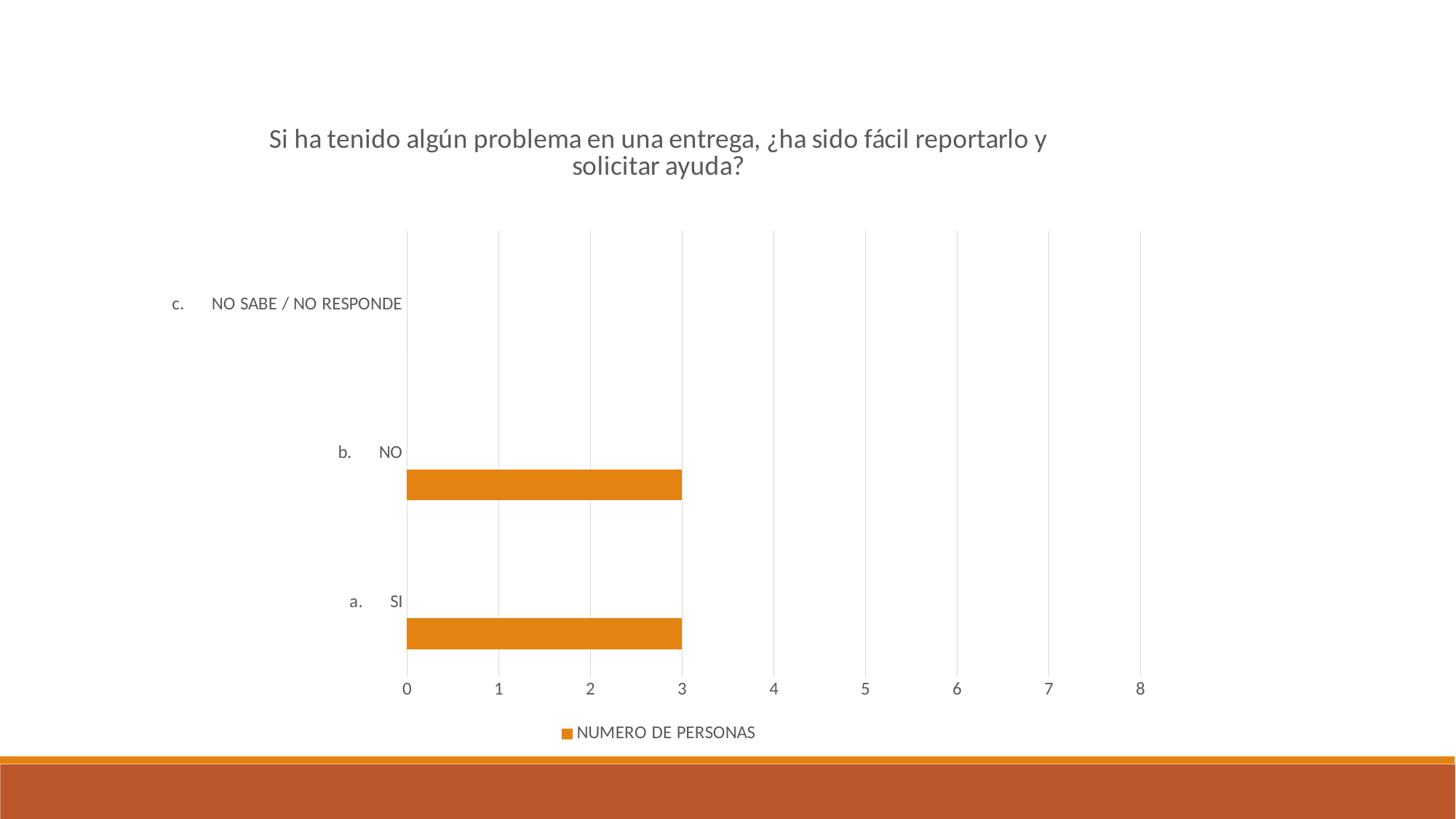

### Chart: Si ha tenido algún problema en una entrega, ¿ha sido fácil reportarlo y solicitar ayuda?

| Category | NUMERO DE PERSONAS | Columna1 | Columna2 |
|---|---|---|---|
| a.      SI | 3.0 | None | None |
| b.      NO | 3.0 | None | None |
| c.      NO SABE / NO RESPONDE | 0.0 | None | None |